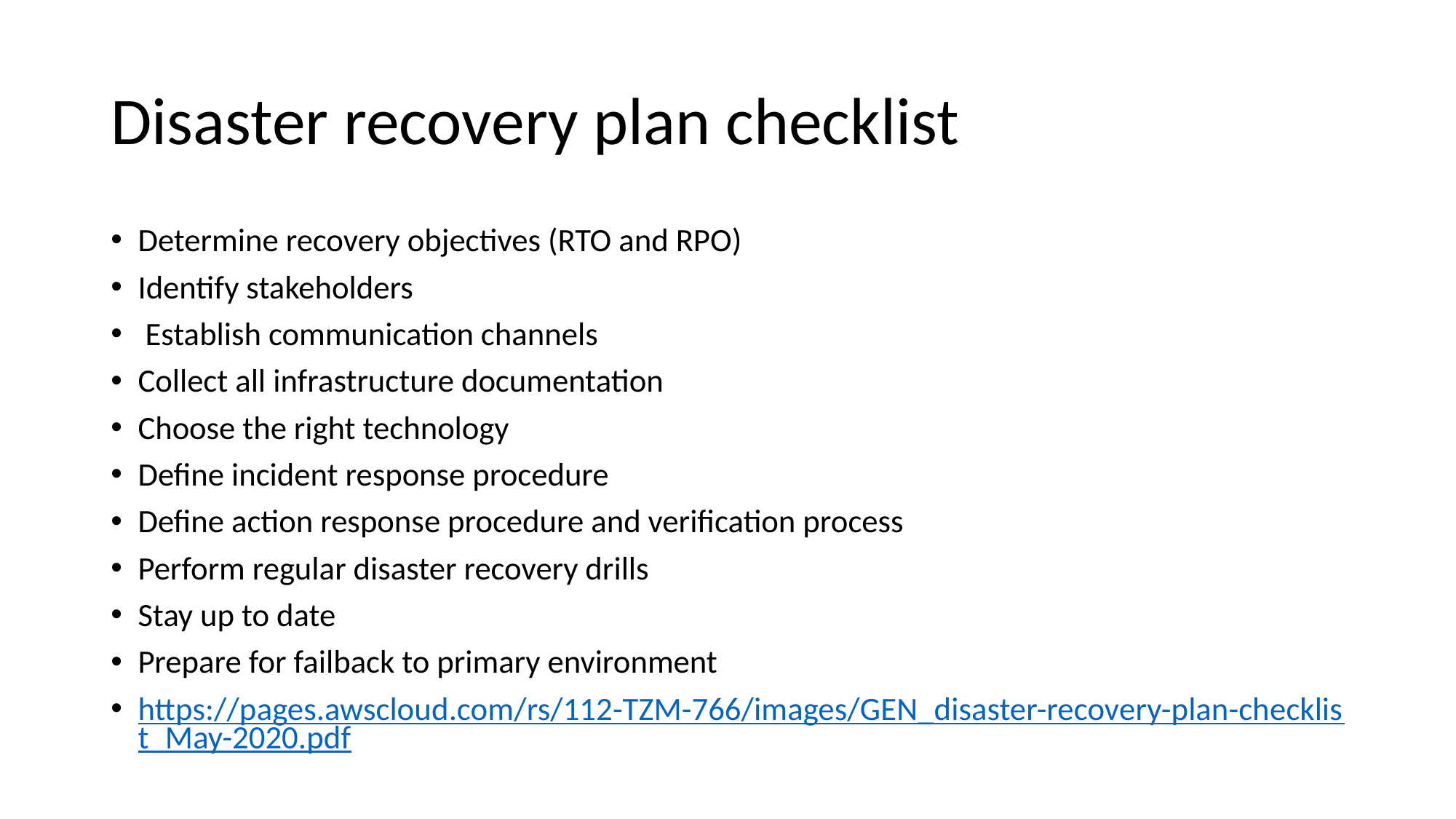

# Disaster recovery plan checklist
Determine recovery objectives (RTO and RPO)
Identify stakeholders
 Establish communication channels
Collect all infrastructure documentation
Choose the right technology
Define incident response procedure
Define action response procedure and verification process
Perform regular disaster recovery drills
Stay up to date
Prepare for failback to primary environment
https://pages.awscloud.com/rs/112-TZM-766/images/GEN_disaster-recovery-plan-checklist_May-2020.pdf